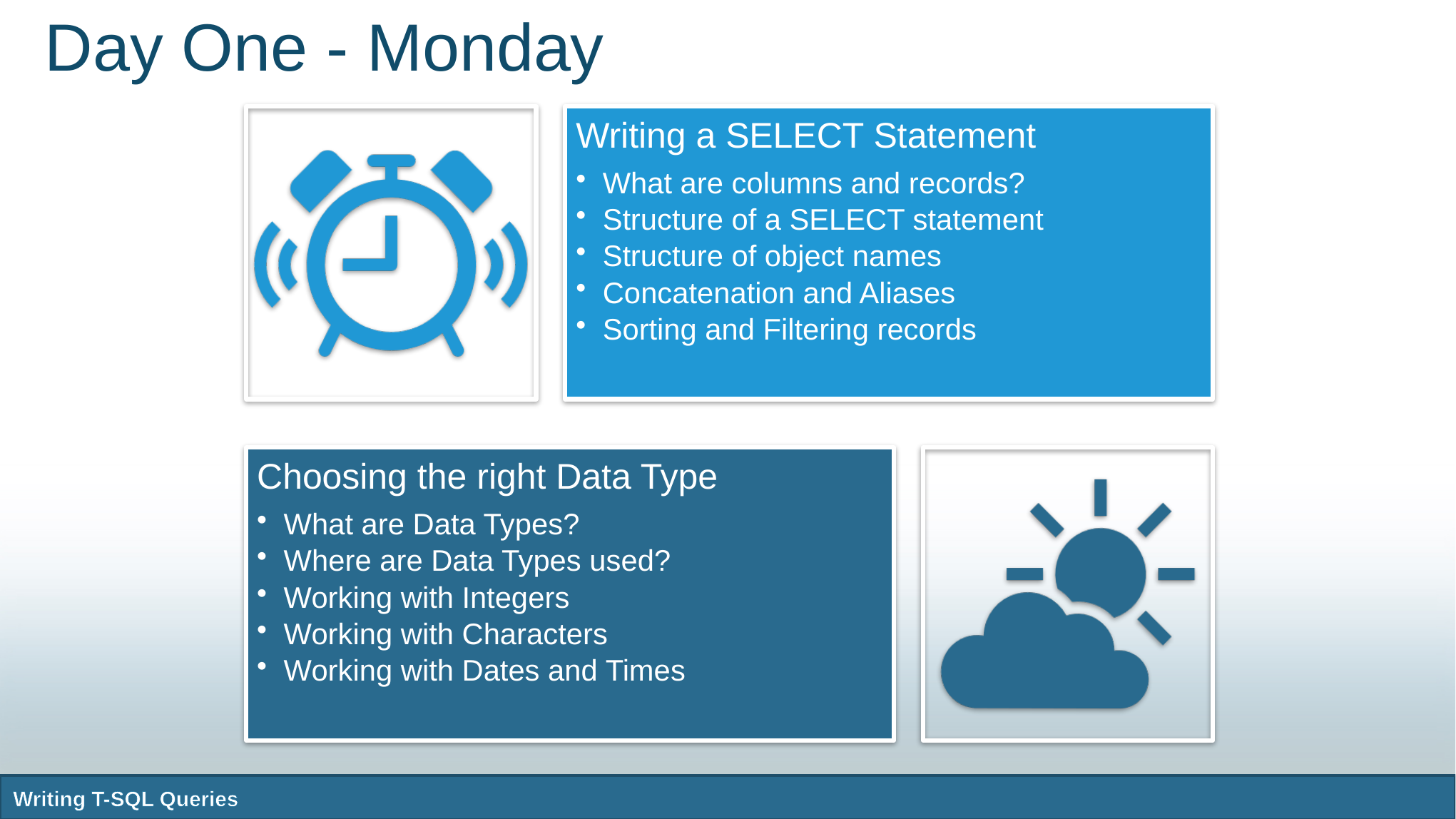

# Day One - Monday
Writing a SELECT Statement
What are columns and records?
Structure of a SELECT statement
Structure of object names
Concatenation and Aliases
Sorting and Filtering records
Choosing the right Data Type
What are Data Types?
Where are Data Types used?
Working with Integers
Working with Characters
Working with Dates and Times